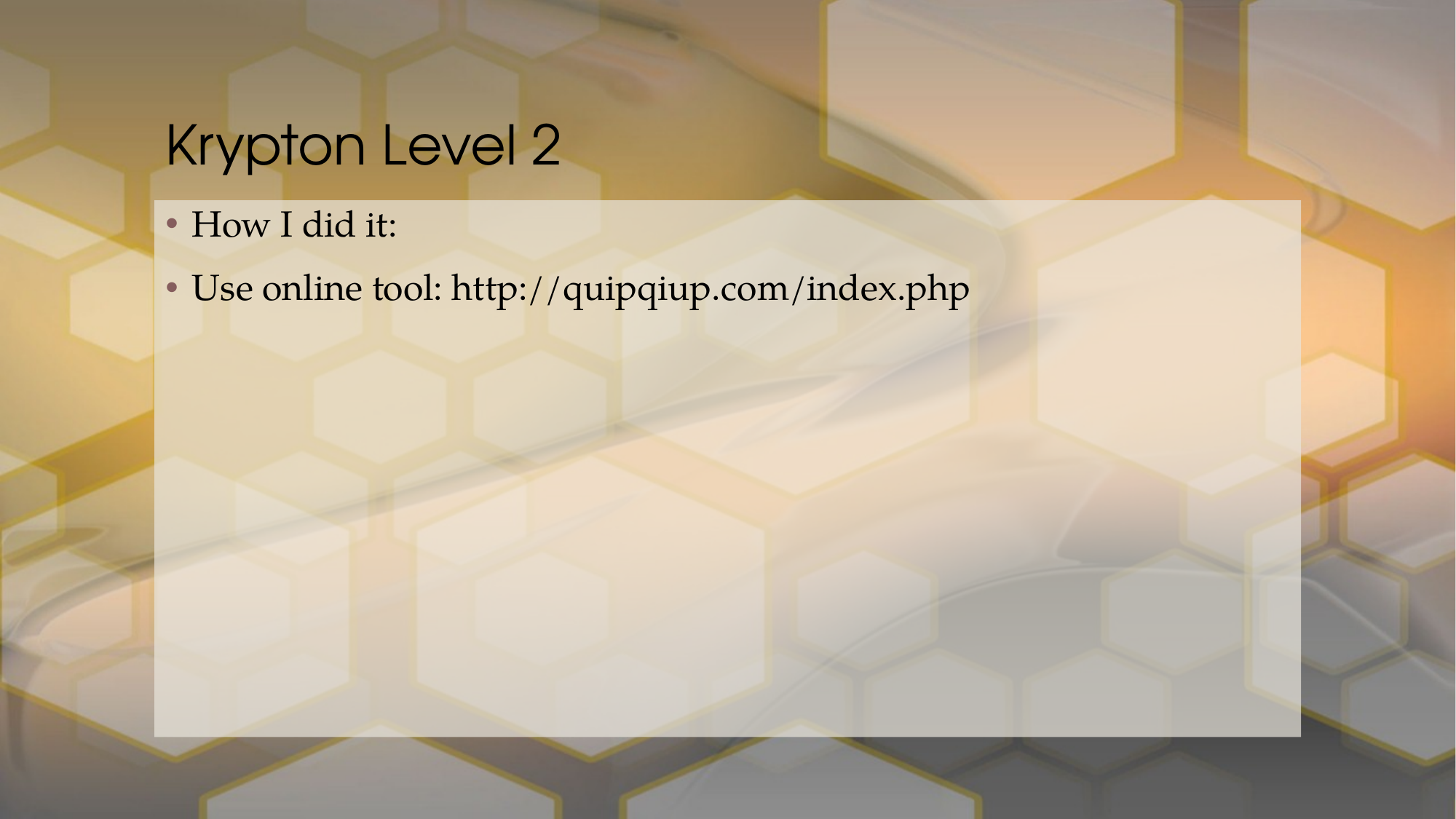

# Krypton Level 2
How I did it:
Use online tool: http://quipqiup.com/index.php